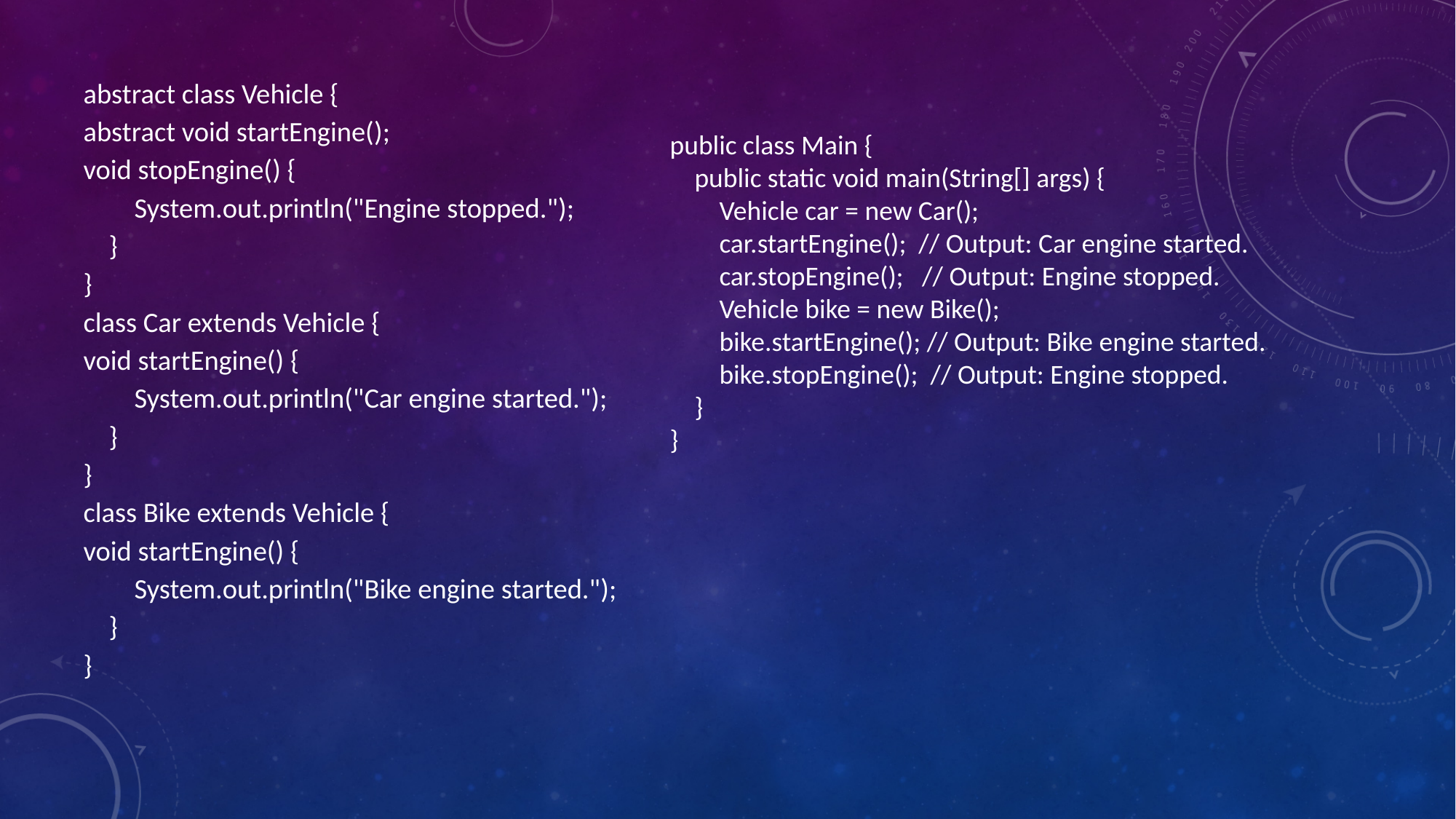

abstract class Vehicle {
abstract void startEngine();
void stopEngine() {
        System.out.println("Engine stopped.");
    }
}
class Car extends Vehicle {
void startEngine() {
        System.out.println("Car engine started.");
    }
}
class Bike extends Vehicle {
void startEngine() {
        System.out.println("Bike engine started.");
    }
}
public class Main {
    public static void main(String[] args) {
        Vehicle car = new Car();
        car.startEngine();  // Output: Car engine started.
        car.stopEngine();   // Output: Engine stopped.
        Vehicle bike = new Bike();
        bike.startEngine(); // Output: Bike engine started.
        bike.stopEngine();  // Output: Engine stopped.
    }
}